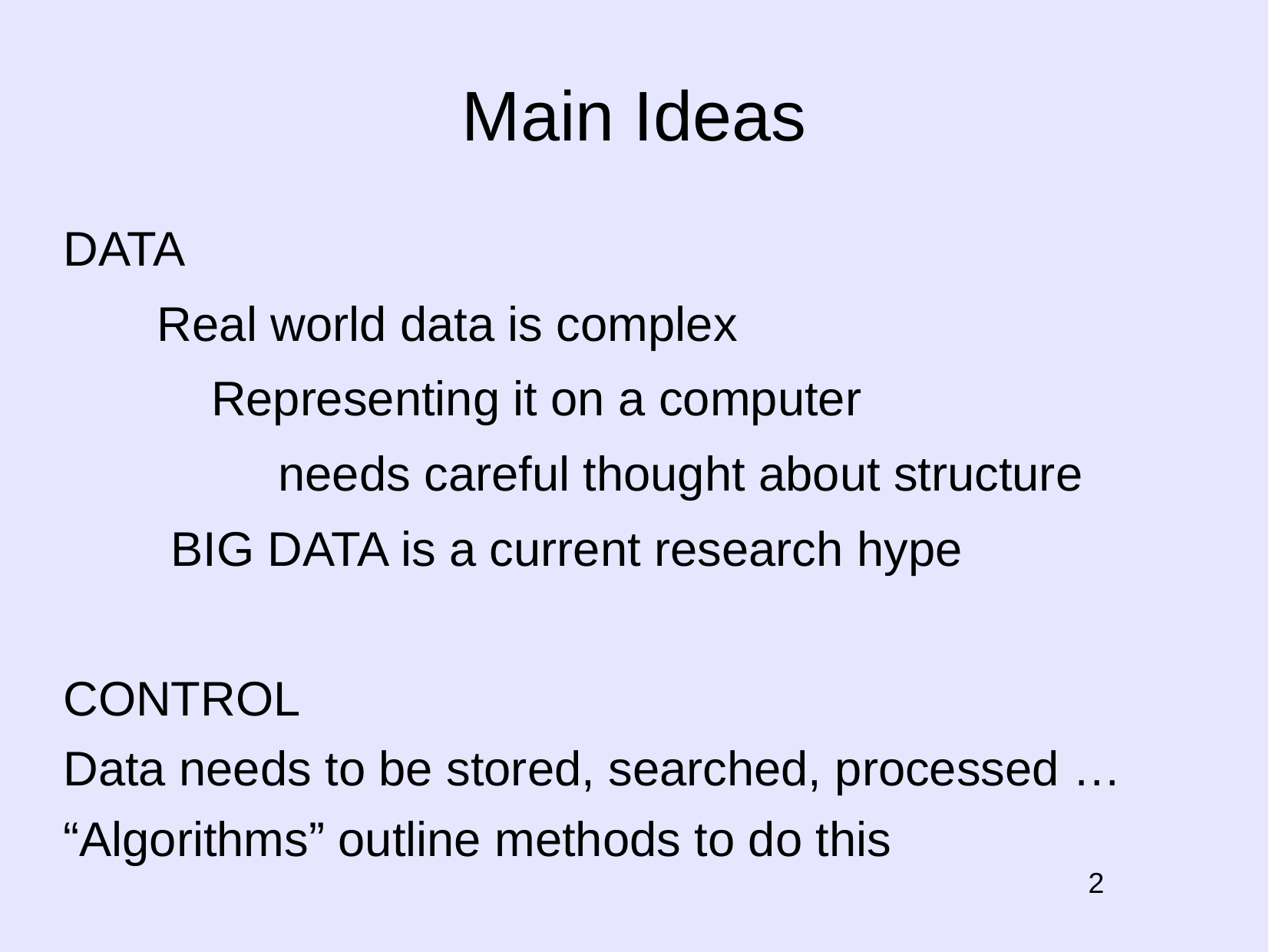

Main Ideas
DATA
       Real world data is complex
           Representing it on a computer
                needs careful thought about structure
        BIG DATA is a current research hype

CONTROL
Data needs to be stored, searched, processed …
“Algorithms” outline methods to do this
# 2